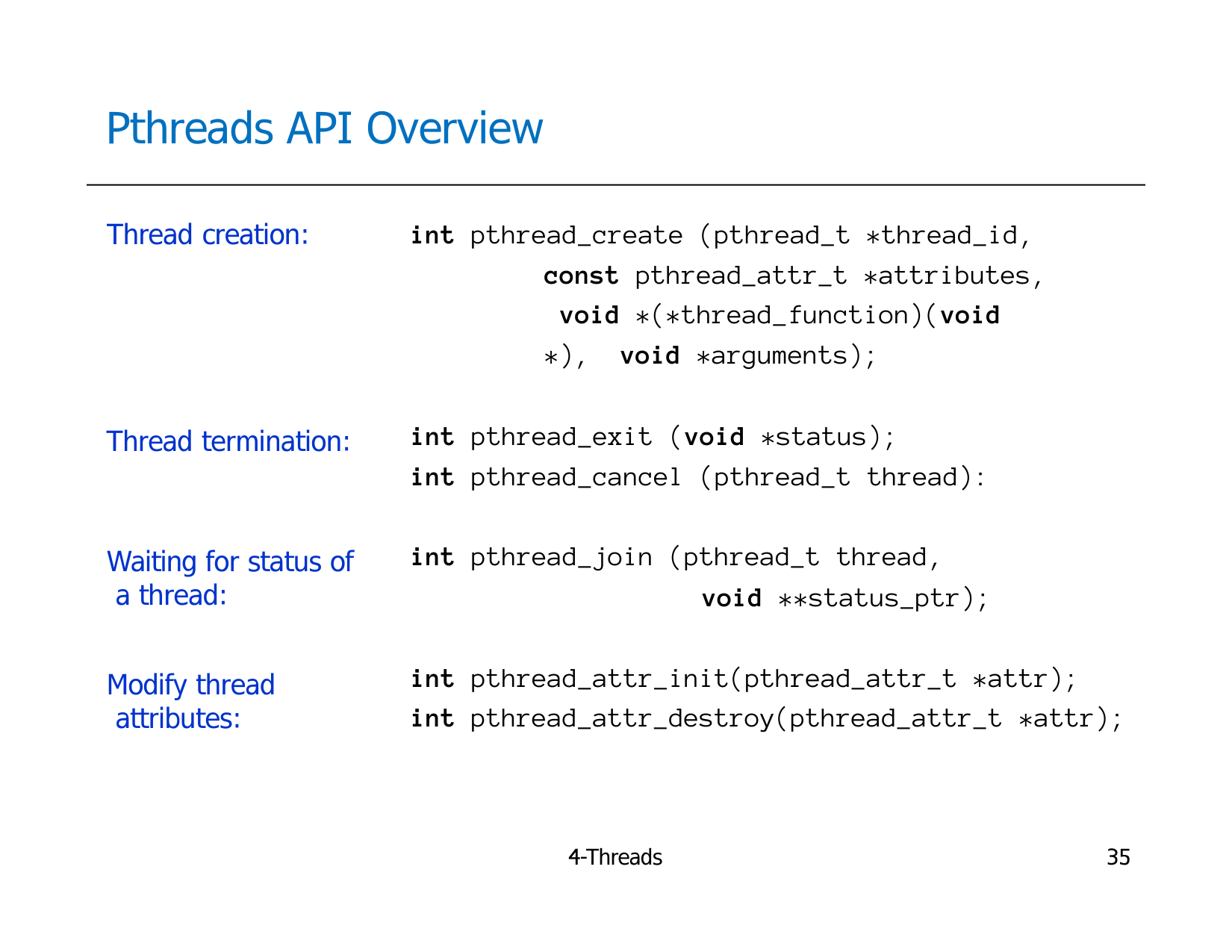

# Pthreads API Overview
int pthread_create (pthread_t *thread_id,  const pthread_attr_t *attributes,  void *(*thread_function)(void *),  void *arguments);
Thread creation:
int pthread_exit (void *status);
int pthread_cancel (pthread_t thread):
Thread termination:
int pthread_join (pthread_t thread,
void **status_ptr);
Waiting for status of  a thread:
int pthread_attr_init(pthread_attr_t *attr);
int pthread_attr_destroy(pthread_attr_t *attr);
Modify thread  attributes:
4-Threads
35